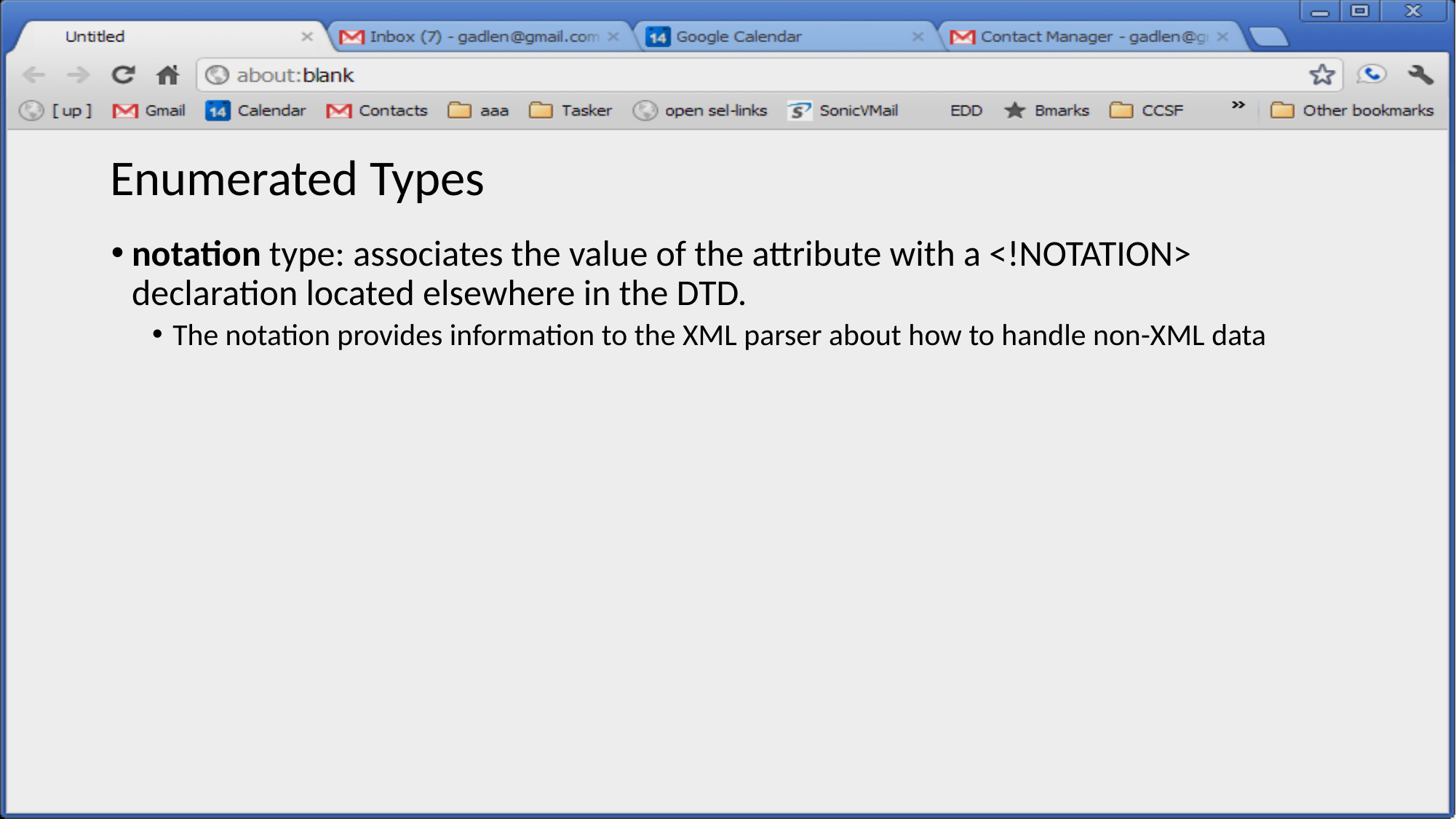

# Enumerated Types
notation type: associates the value of the attribute with a <!NOTATION> declaration located elsewhere in the DTD.
The notation provides information to the XML parser about how to handle non-XML data